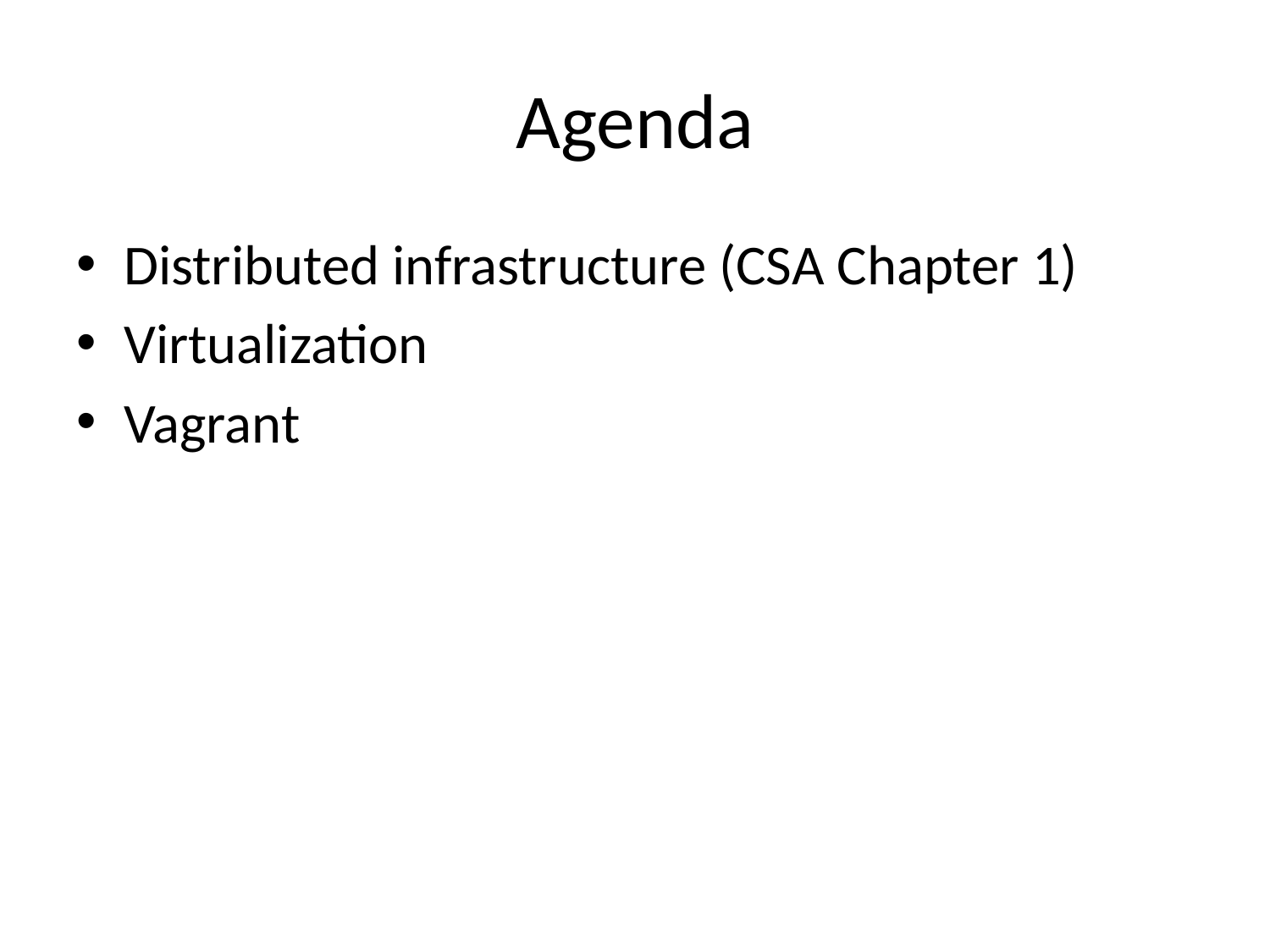

# Agenda
Distributed infrastructure (CSA Chapter 1)
Virtualization
Vagrant